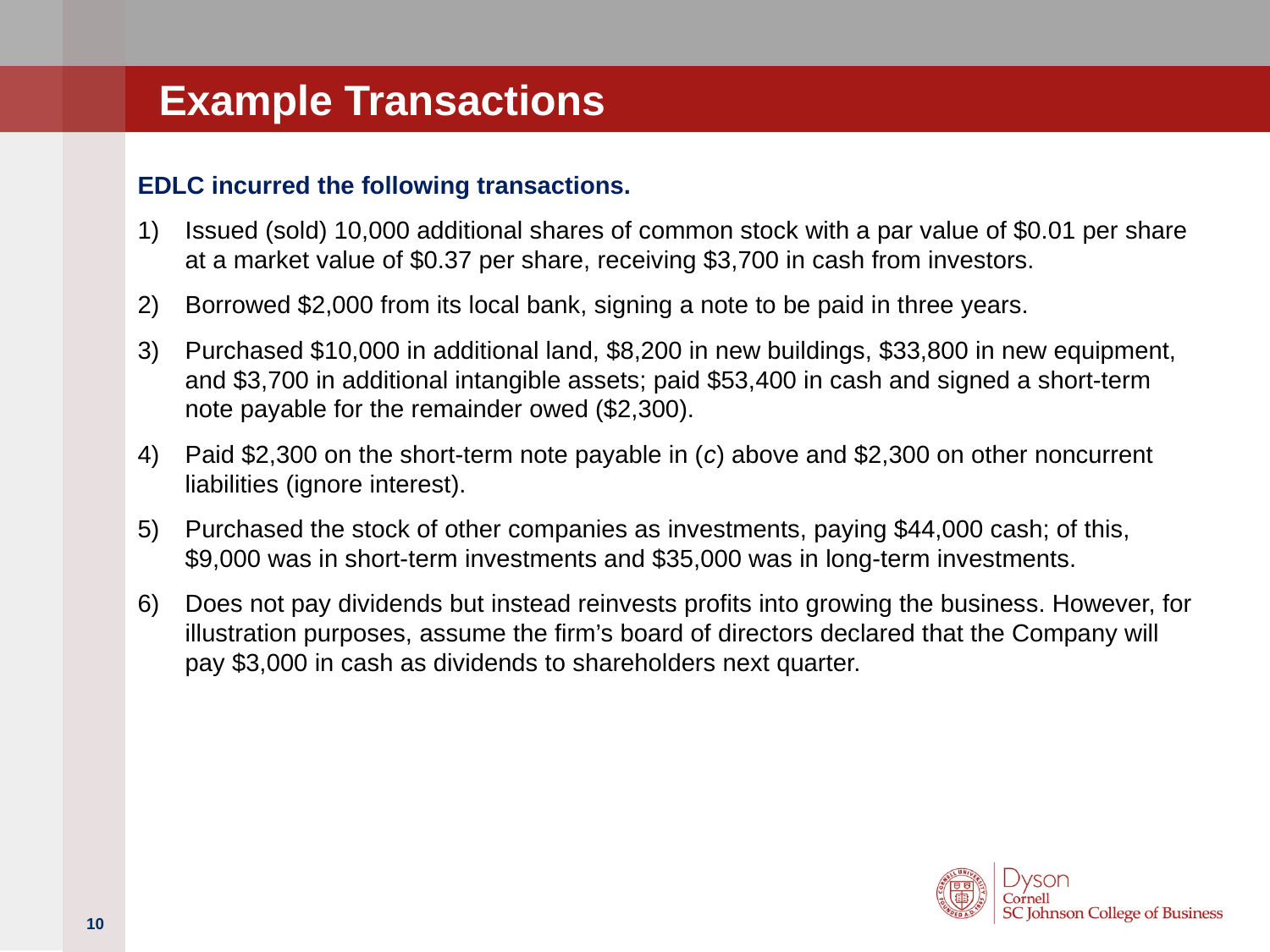

# Example Transactions
EDLC incurred the following transactions.
Issued (sold) 10,000 additional shares of common stock with a par value of $0.01 per share at a market value of $0.37 per share, receiving $3,700 in cash from investors.
Borrowed $2,000 from its local bank, signing a note to be paid in three years.
Purchased $10,000 in additional land, $8,200 in new buildings, $33,800 in new equipment, and $3,700 in additional intangible assets; paid $53,400 in cash and signed a short-term note payable for the remainder owed ($2,300).
Paid $2,300 on the short-term note payable in (c) above and $2,300 on other noncurrent liabilities (ignore interest).
Purchased the stock of other companies as investments, paying $44,000 cash; of this, $9,000 was in short-term investments and $35,000 was in long-term investments.
Does not pay dividends but instead reinvests profits into growing the business. However, for illustration purposes, assume the firm’s board of directors declared that the Company will pay $3,000 in cash as dividends to shareholders next quarter.

10